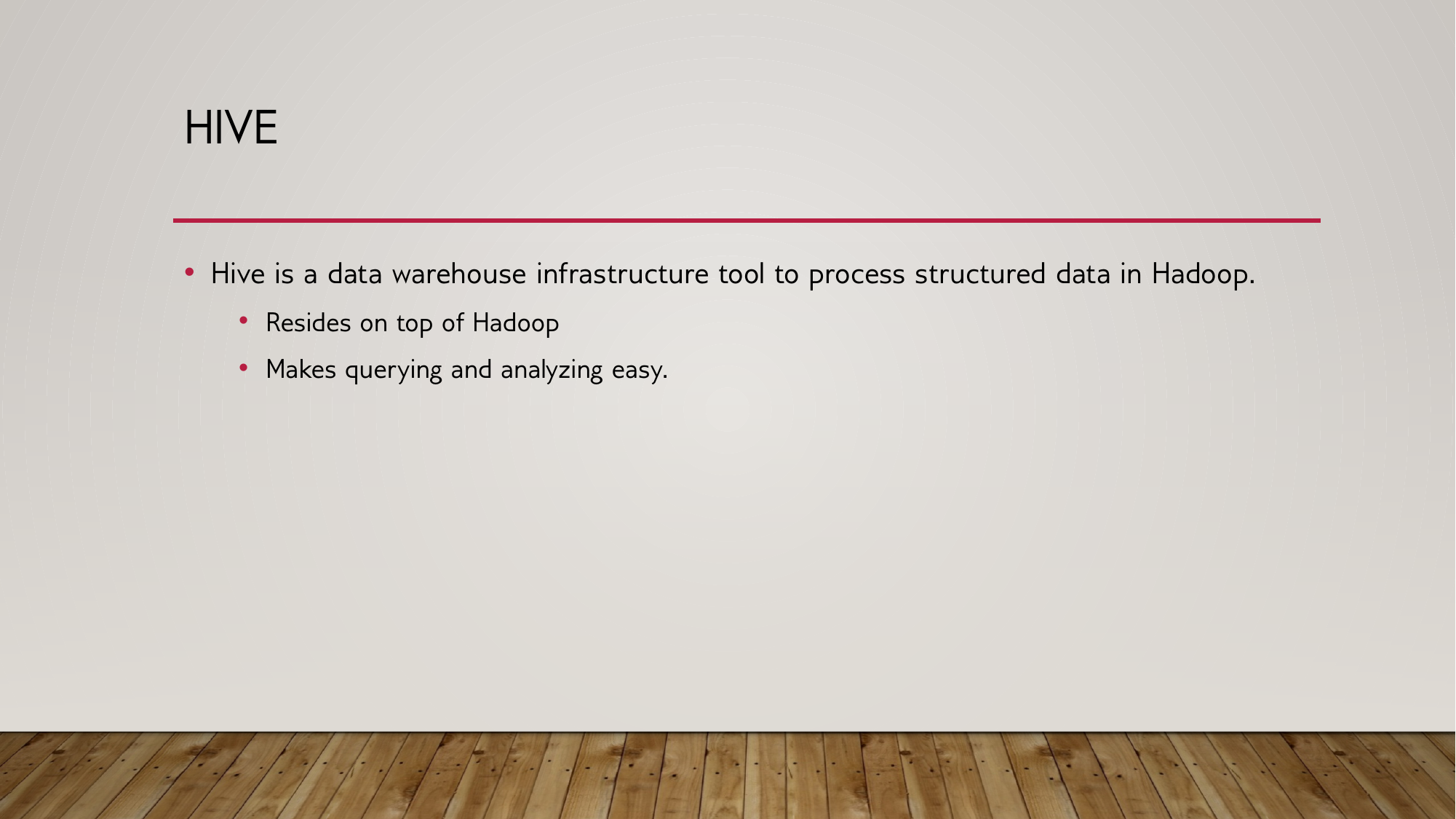

# Hive
Hive is a data warehouse infrastructure tool to process structured data in Hadoop.
Resides on top of Hadoop
Makes querying and analyzing easy.